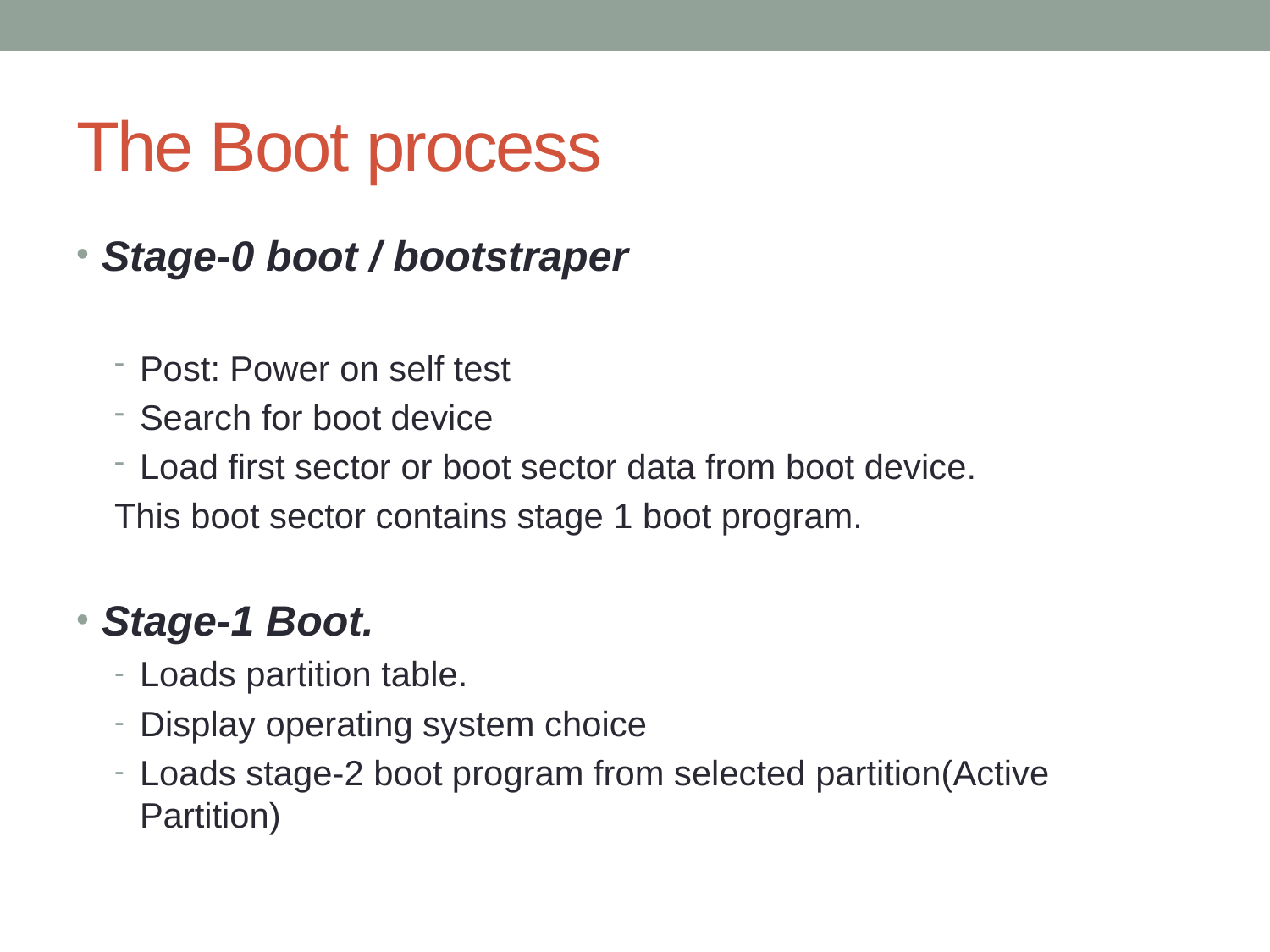

# The Boot process
Stage-0 boot / bootstraper

Post: Power on self test
Search for boot device
Load first sector or boot sector data from boot device.
This boot sector contains stage 1 boot program.

Stage-1 Boot.
Loads partition table.
Display operating system choice
Loads stage-2 boot program from selected partition(Active Partition)